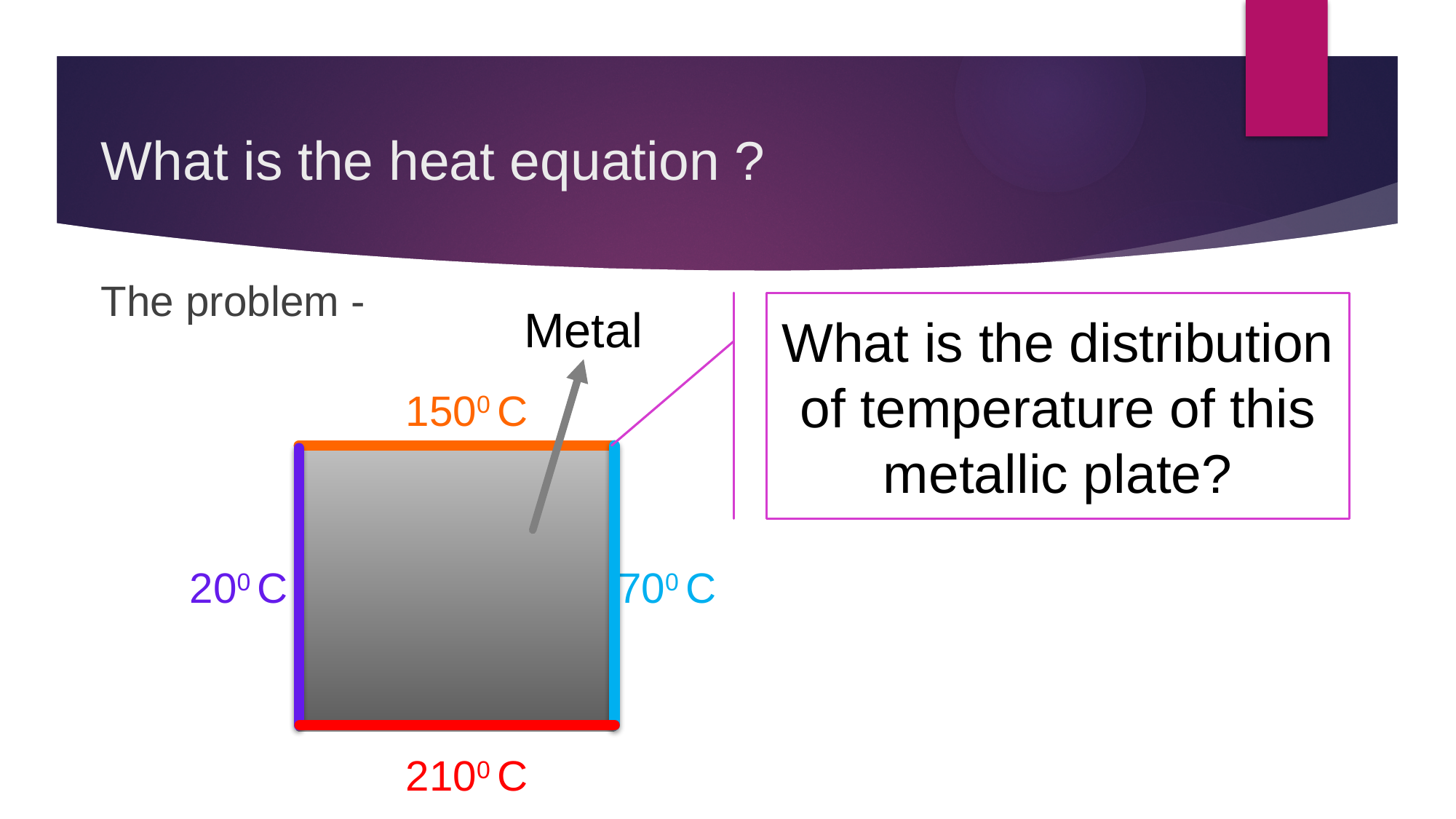

# What is the heat equation ?
The problem -
What is the distribution of temperature of this metallic plate?
Metal
1500 C

200 C
700 C
2100 C